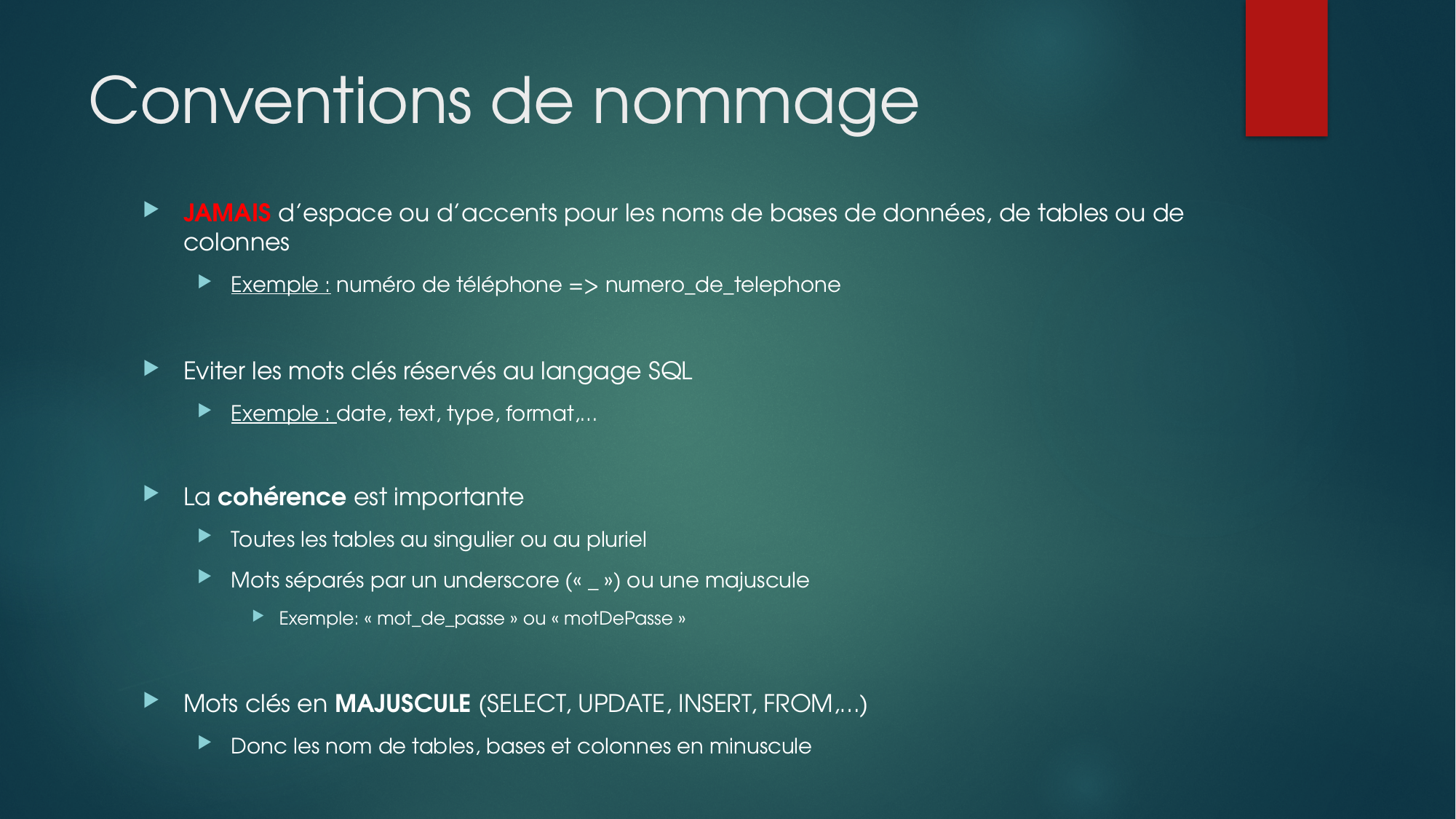

# Conventions de nommage
JAMAIS d’espace ou d’accents pour les noms de bases de données, de tables ou de colonnes
Exemple : numéro de téléphone => numero_de_telephone

Eviter les mots clés réservés au langage SQL
Exemple : date, text, type, format,…

La cohérence est importante
Toutes les tables au singulier ou au pluriel
Mots séparés par un underscore (« _ ») ou une majuscule
Exemple: « mot_de_passe » ou « motDePasse »

Mots clés en MAJUSCULE (SELECT, UPDATE, INSERT, FROM,…)
Donc les nom de tables, bases et colonnes en minuscule